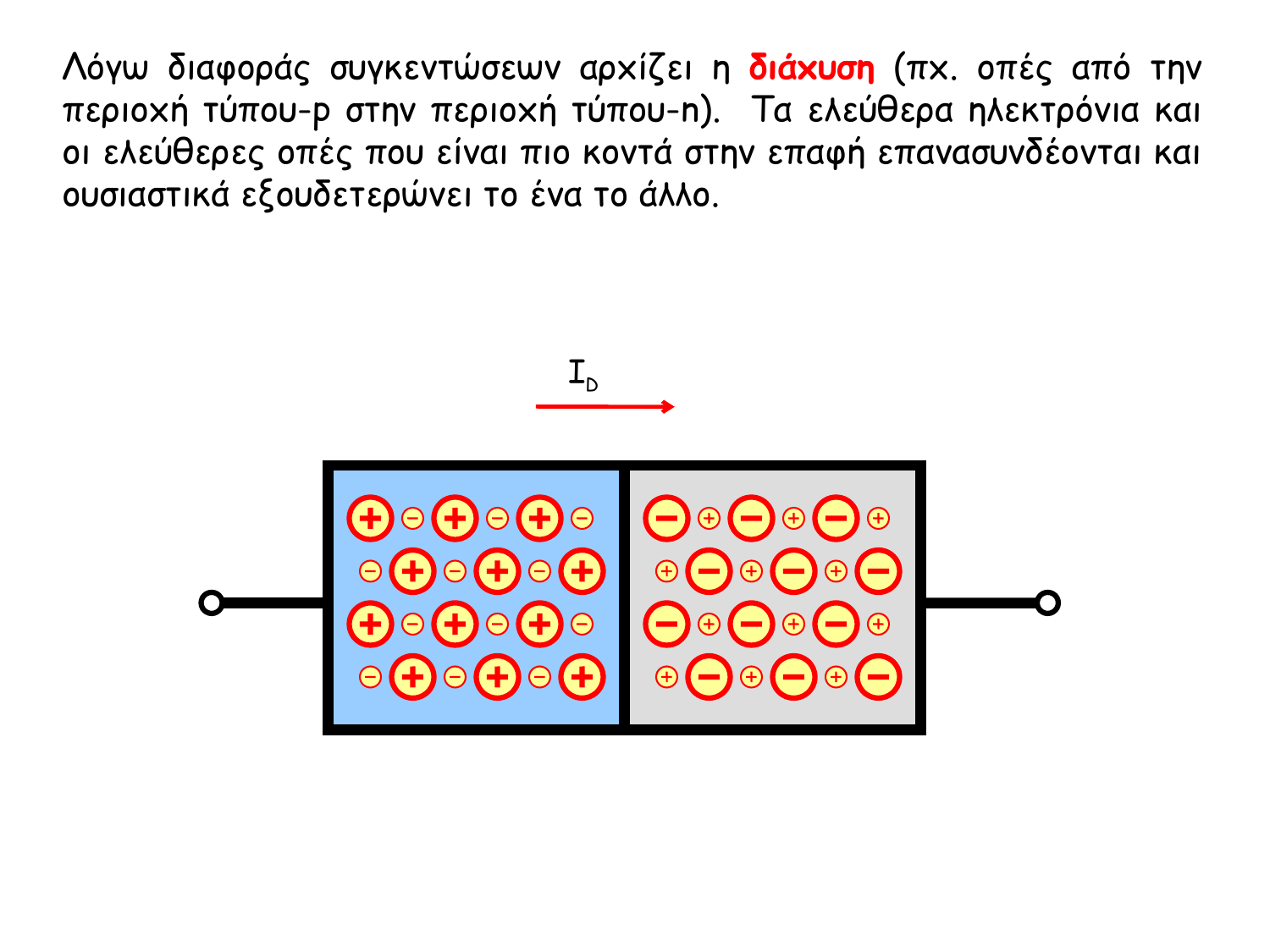

# Λόγω διαφοράς συγκεντώσεων αρχίζει η διάχυση (πχ. oπές από την περιοχή τύπου-p στην περιοχή τύπου-n).  Τα ελεύθερα ηλεκτρόνια και οι ελεύθερες οπές που είναι πιο κοντά στην επαφή επανασυνδέονται και ουσιαστικά εξουδετερώνει το ένα το άλλο.
ID